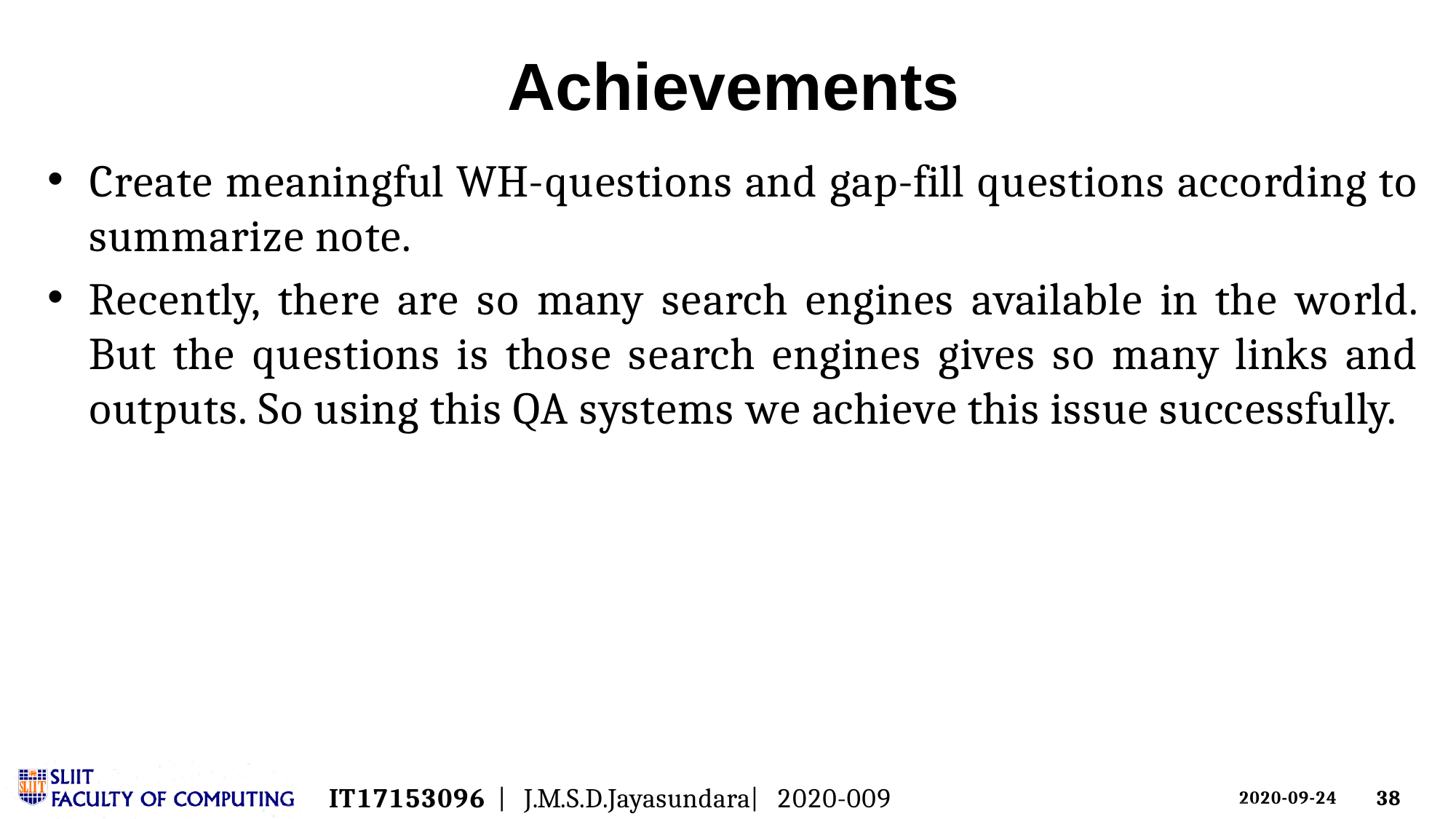

# Achievements
Create meaningful WH-questions and gap-fill questions according to summarize note.
Recently, there are so many search engines available in the world. But the questions is those search engines gives so many links and outputs. So using this QA systems we achieve this issue successfully.

IT17153096  |   J.M.S.D.Jayasundara|   2020-009